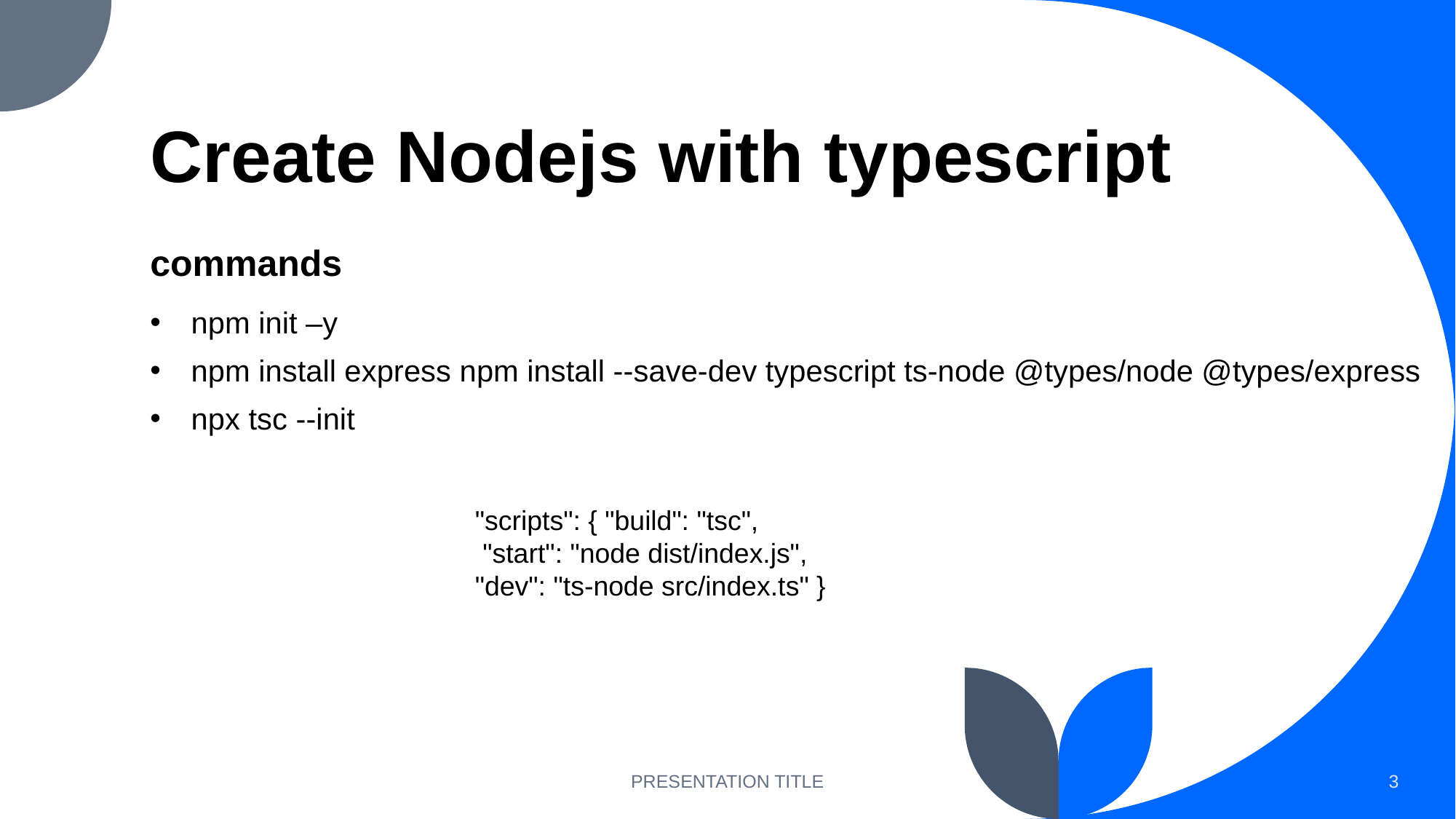

# Create Nodejs with typescript
commands
npm init –y
npm install express npm install --save-dev typescript ts-node @types/node @types/express
npx tsc --init

"scripts": { "build": "tsc",
 "start": "node dist/index.js",
"dev": "ts-node src/index.ts" }
PRESENTATION TITLE
3